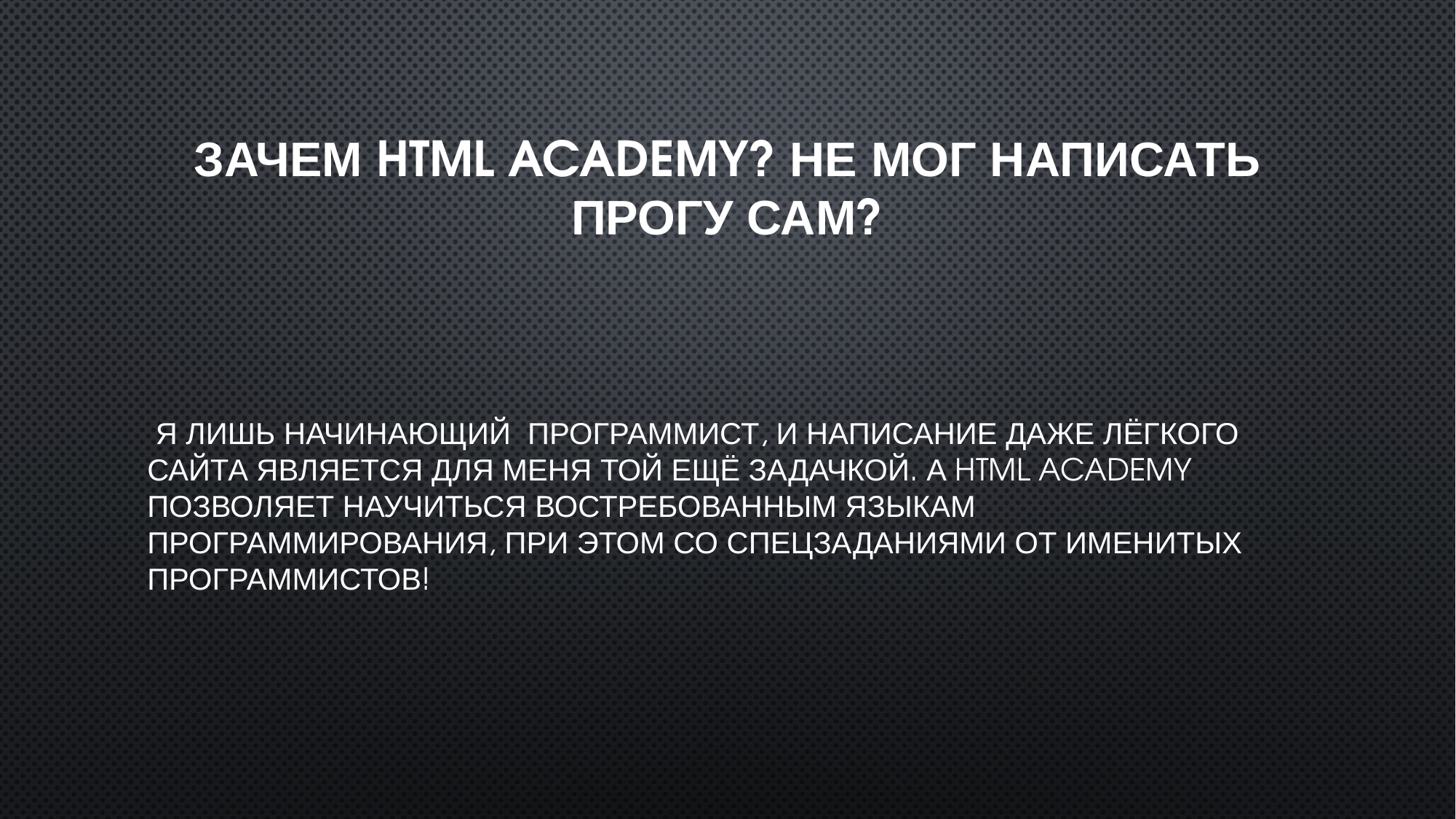

# ЗАЧЕМ HTML Academy? НЕ мог написать прогу сам?
 Я лишь начинающий  программист, и написание даже лёгкого сайта является для меня той ещё задачкой. А HTML Academy позволяет научиться востребованным языкам программирования, при этом со спецзаданиями от именитых программистов!